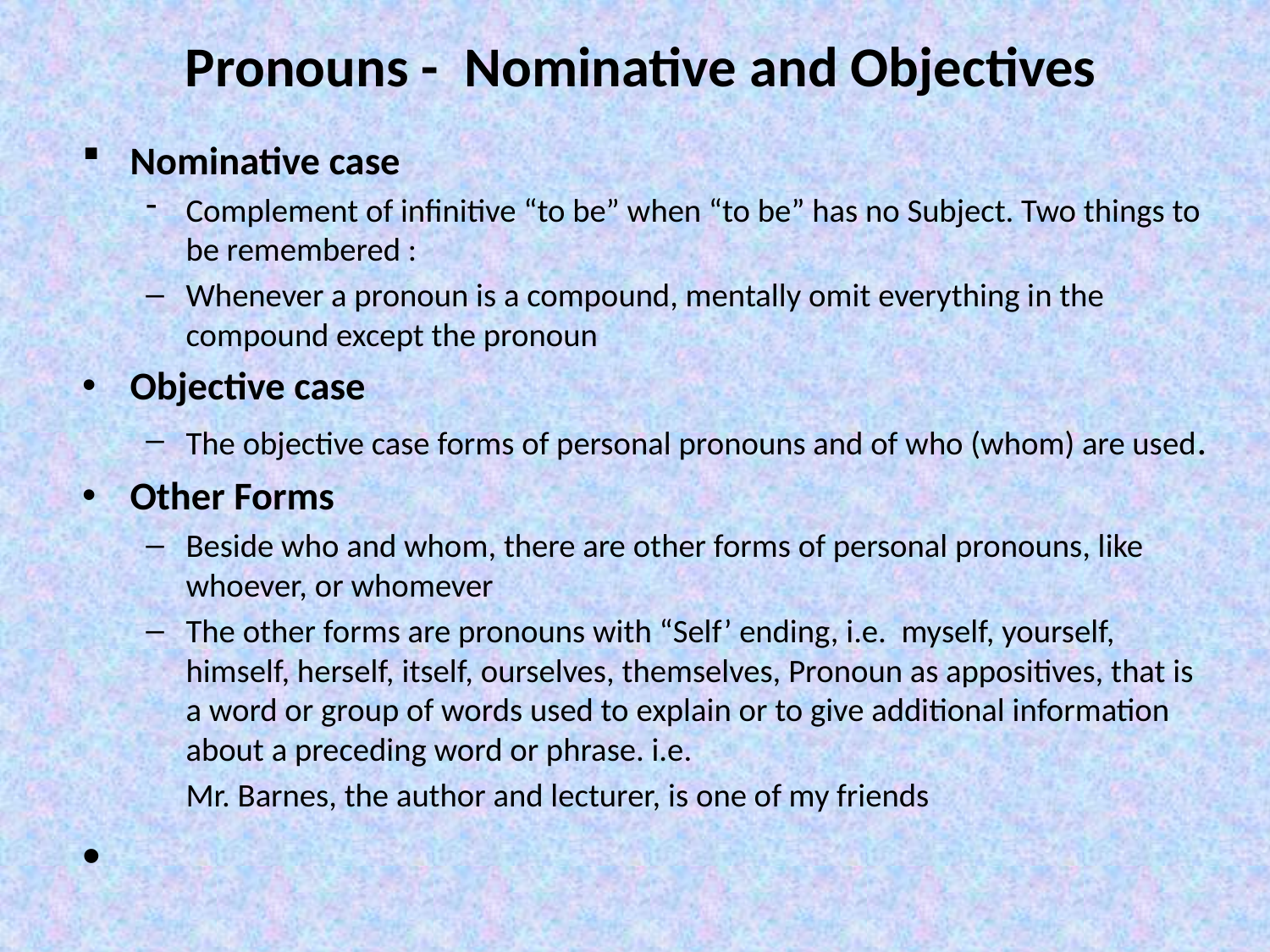

# Pronouns -  Nominative and Objectives
Nominative case
Complement of infinitive “to be” when “to be” has no Subject. Two things to be remembered :
Whenever a pronoun is a compound, mentally omit everything in the compound except the pronoun
Objective case
The objective case forms of personal pronouns and of who (whom) are used.
Other Forms
Beside who and whom, there are other forms of personal pronouns, like whoever, or whomever
The other forms are pronouns with “Self’ ending, i.e.  myself, yourself, himself, herself, itself, ourselves, themselves, Pronoun as appositives, that is a word or group of words used to explain or to give additional information about a preceding word or phrase. i.e.
		Mr. Barnes, the author and lecturer, is one of my friends